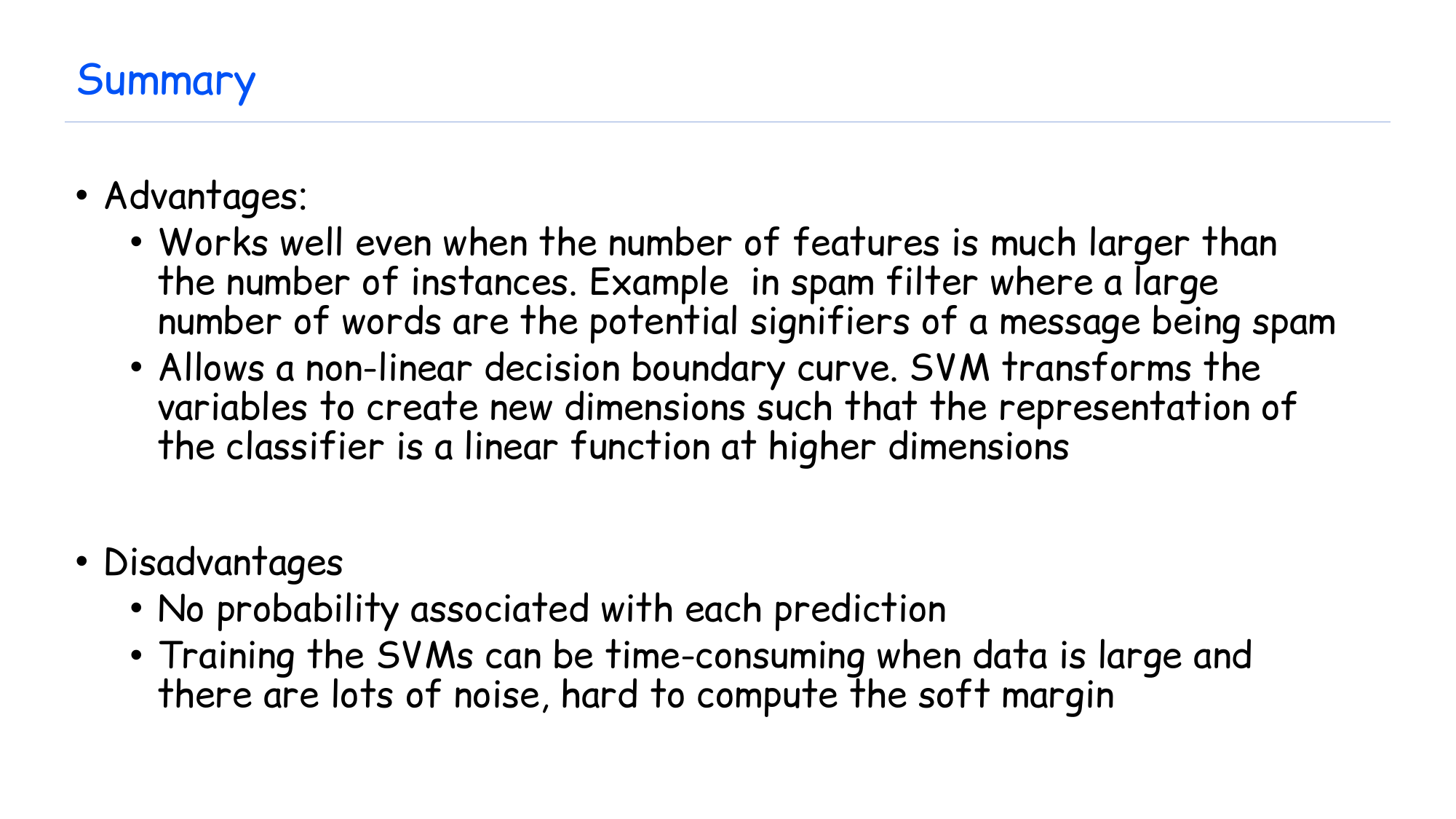

# Summary
Advantages:
Works well even when the number of features is much larger than the number of instances. Example  in spam filter where a large number of words are the potential signifiers of a message being spam
Allows a non-linear decision boundary curve. SVM transforms the variables to create new dimensions such that the representation of the classifier is a linear function at higher dimensions

Disadvantages
No probability associated with each prediction
Training the SVMs can be time-consuming when data is large and there are lots of noise, hard to compute the soft margin